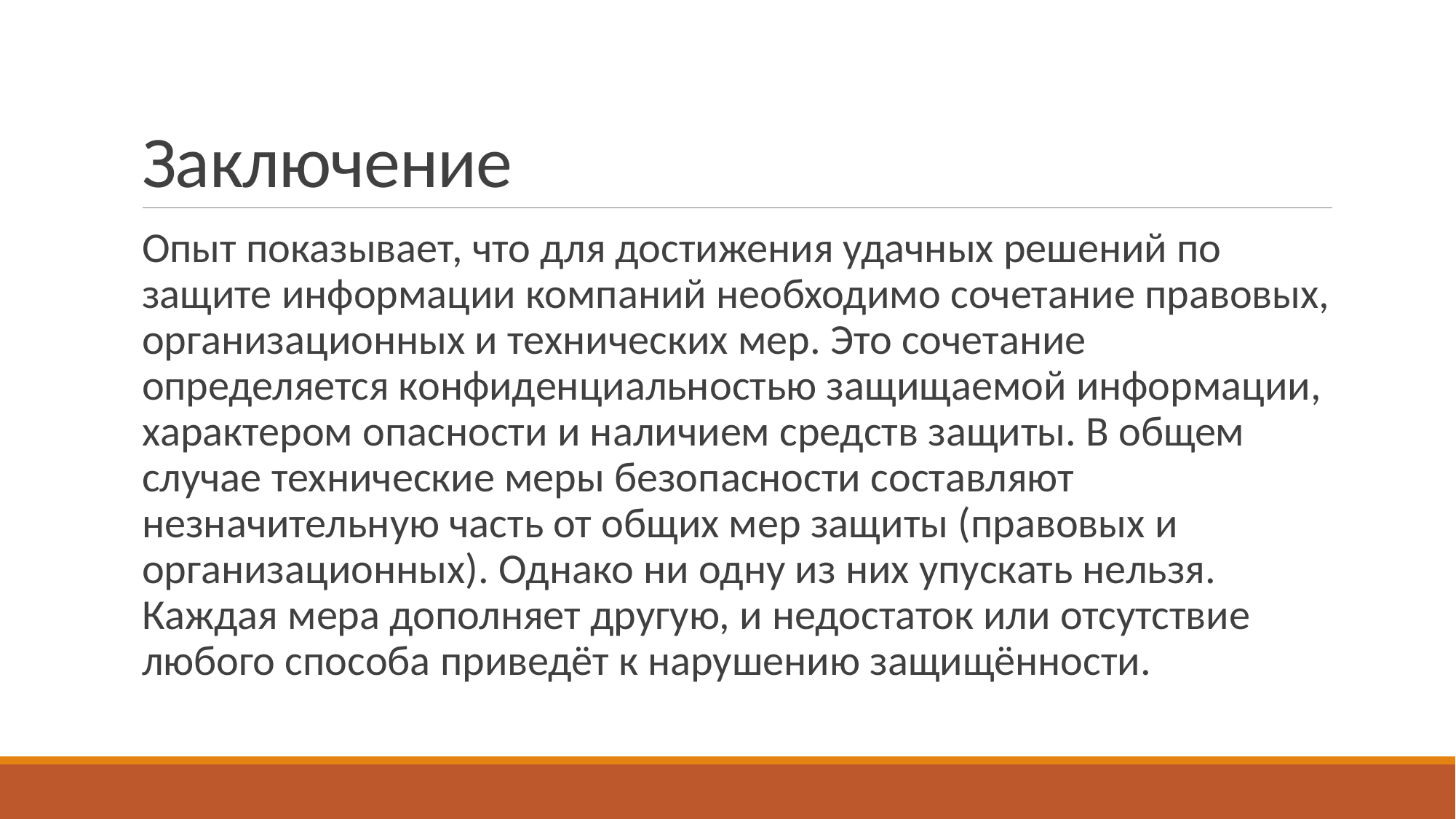

# Заключение
Опыт показывает, что для достижения удачных решений по защите информации компаний необходимо сочетание правовых, организационных и технических мер. Это сочетание определяется конфиденциальностью защищаемой информации, характером опасности и наличием средств защиты. В общем случае технические меры безопасности составляют незначительную часть от общих мер защиты (правовых и организационных). Однако ни одну из них упускать нельзя. Каждая мера дополняет другую, и недостаток или отсутствие любого способа приведёт к нарушению защищённости.